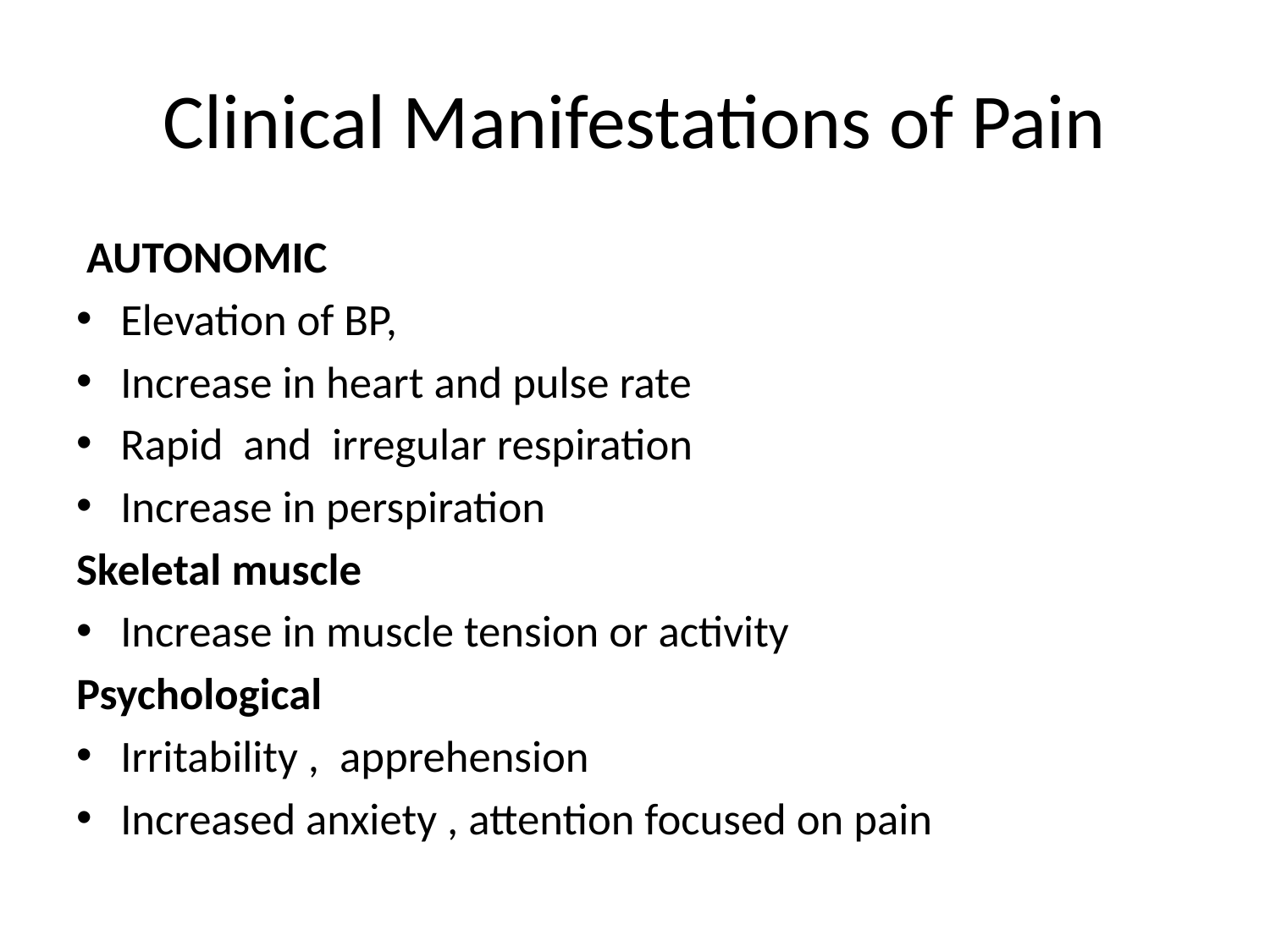

# Clinical Manifestations of Pain
 AUTONOMIC
Elevation of BP,
Increase in heart and pulse rate
Rapid  and  irregular respiration
Increase in perspiration
Skeletal muscle
Increase in muscle tension or activity
Psychological
Irritability ,  apprehension
Increased anxiety , attention focused on pain